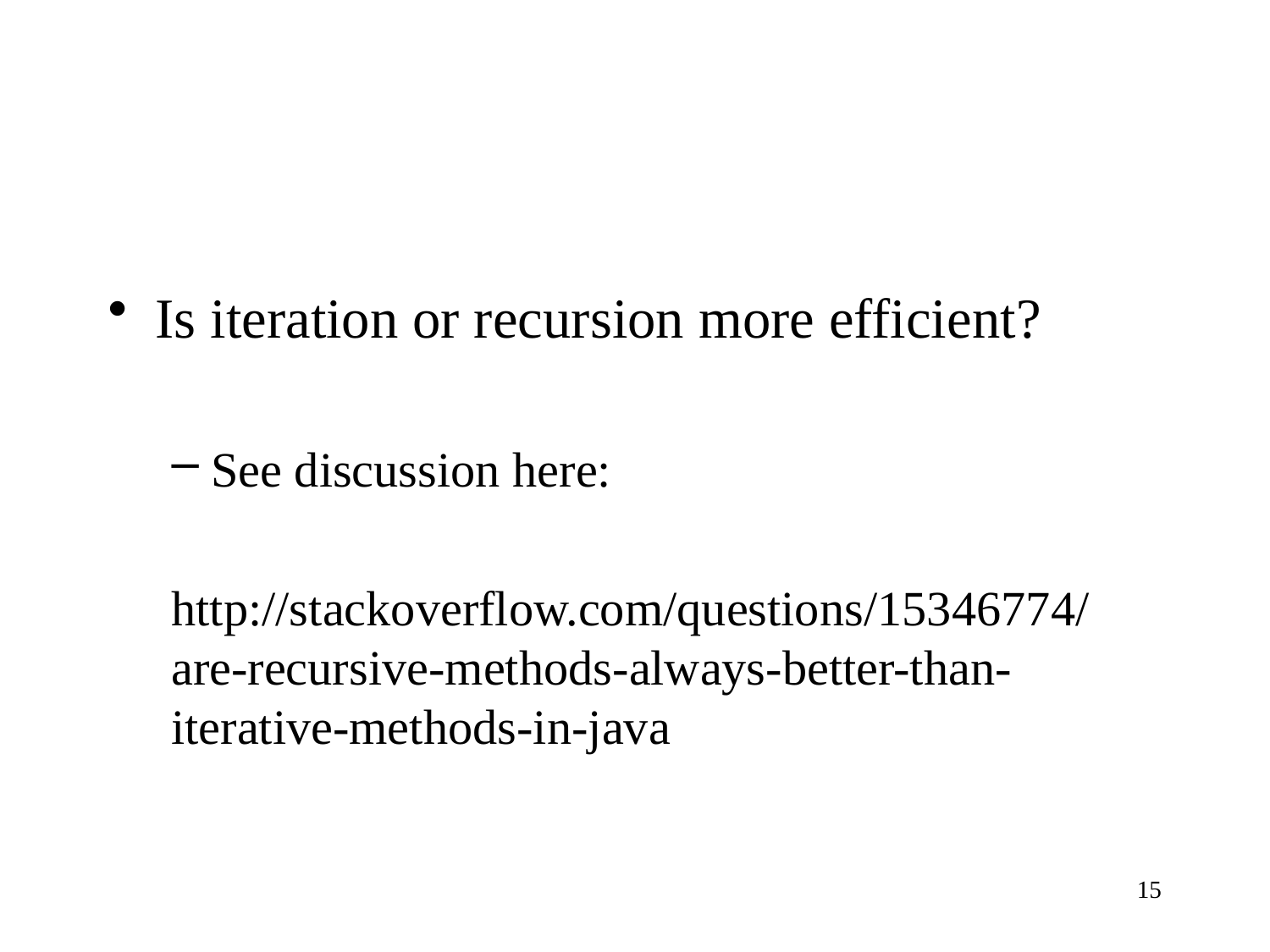

Is iteration or recursion more efficient?

See discussion here:

http://stackoverflow.com/questions/15346774/are-recursive-methods-always-better-than-iterative-methods-in-java

15